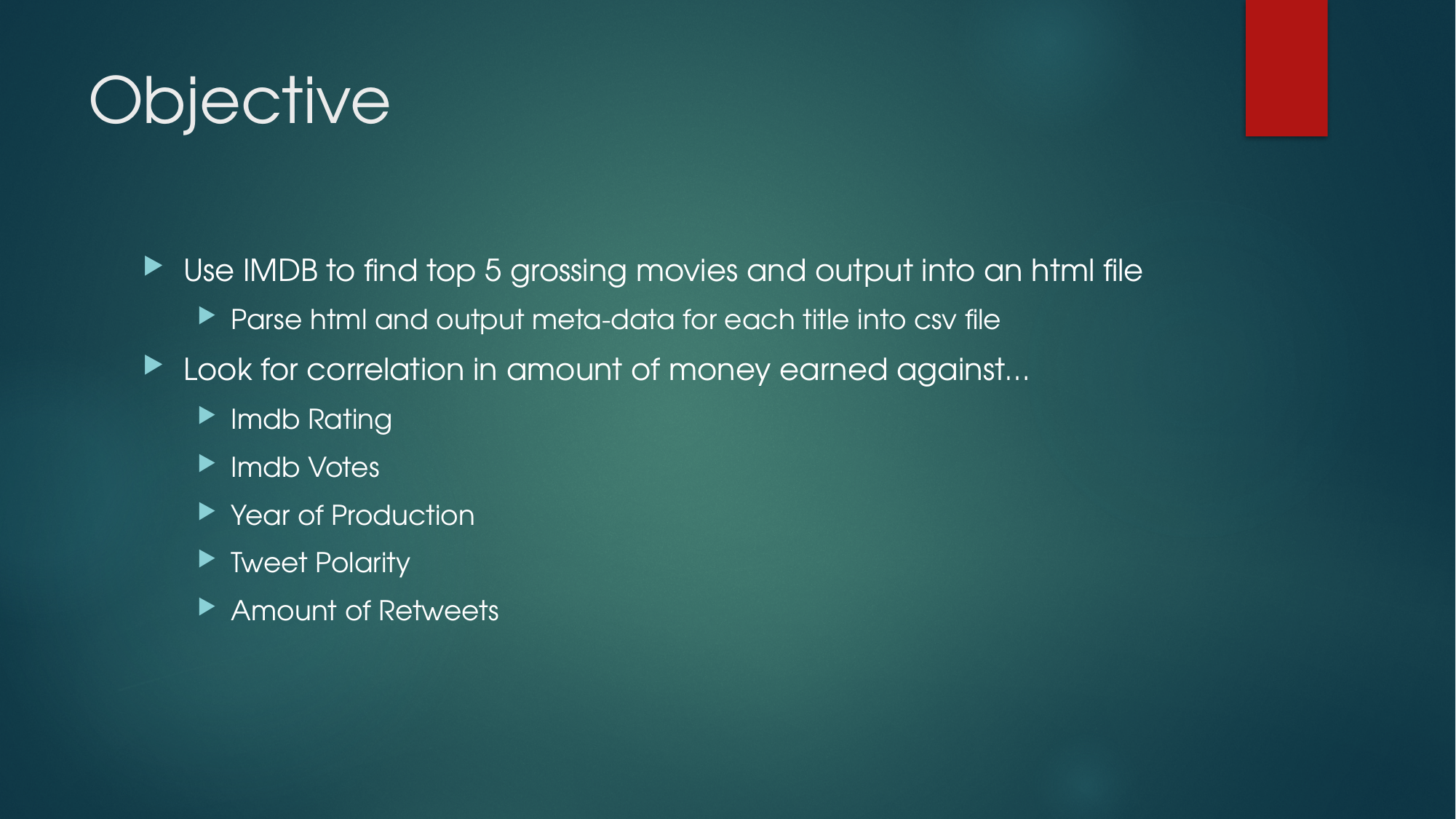

# Objective
Use IMDB to find top 5 grossing movies and output into an html file
Parse html and output meta-data for each title into csv file
Look for correlation in amount of money earned against…
Imdb Rating
Imdb Votes
Year of Production
Tweet Polarity
Amount of Retweets